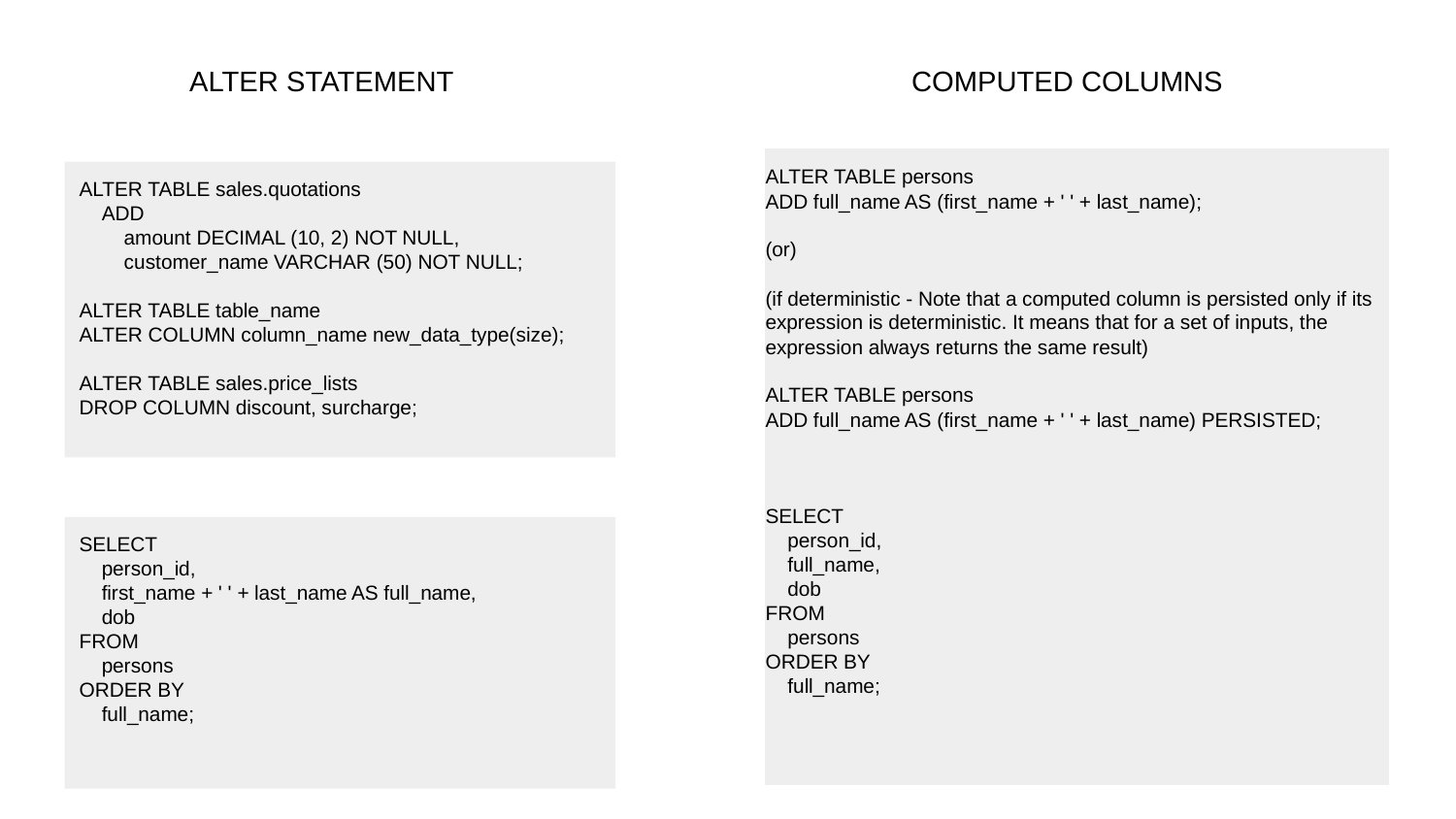

ALTER STATEMENT
COMPUTED COLUMNS
ALTER TABLE persons
ADD full_name AS (first_name + ' ' + last_name);

(or)

(if deterministic - Note that a computed column is persisted only if its expression is deterministic. It means that for a set of inputs, the expression always returns the same result)

ALTER TABLE persons
ADD full_name AS (first_name + ' ' + last_name) PERSISTED;

SELECT
    person_id,
    full_name,
    dob
FROM
    persons
ORDER BY
    full_name;

ALTER TABLE sales.quotations
    ADD
        amount DECIMAL (10, 2) NOT NULL,
        customer_name VARCHAR (50) NOT NULL;

ALTER TABLE table_name
ALTER COLUMN column_name new_data_type(size);

ALTER TABLE sales.price_lists
DROP COLUMN discount, surcharge;

SELECT
    person_id,
    first_name + ' ' + last_name AS full_name,
    dob
FROM
    persons
ORDER BY
    full_name;